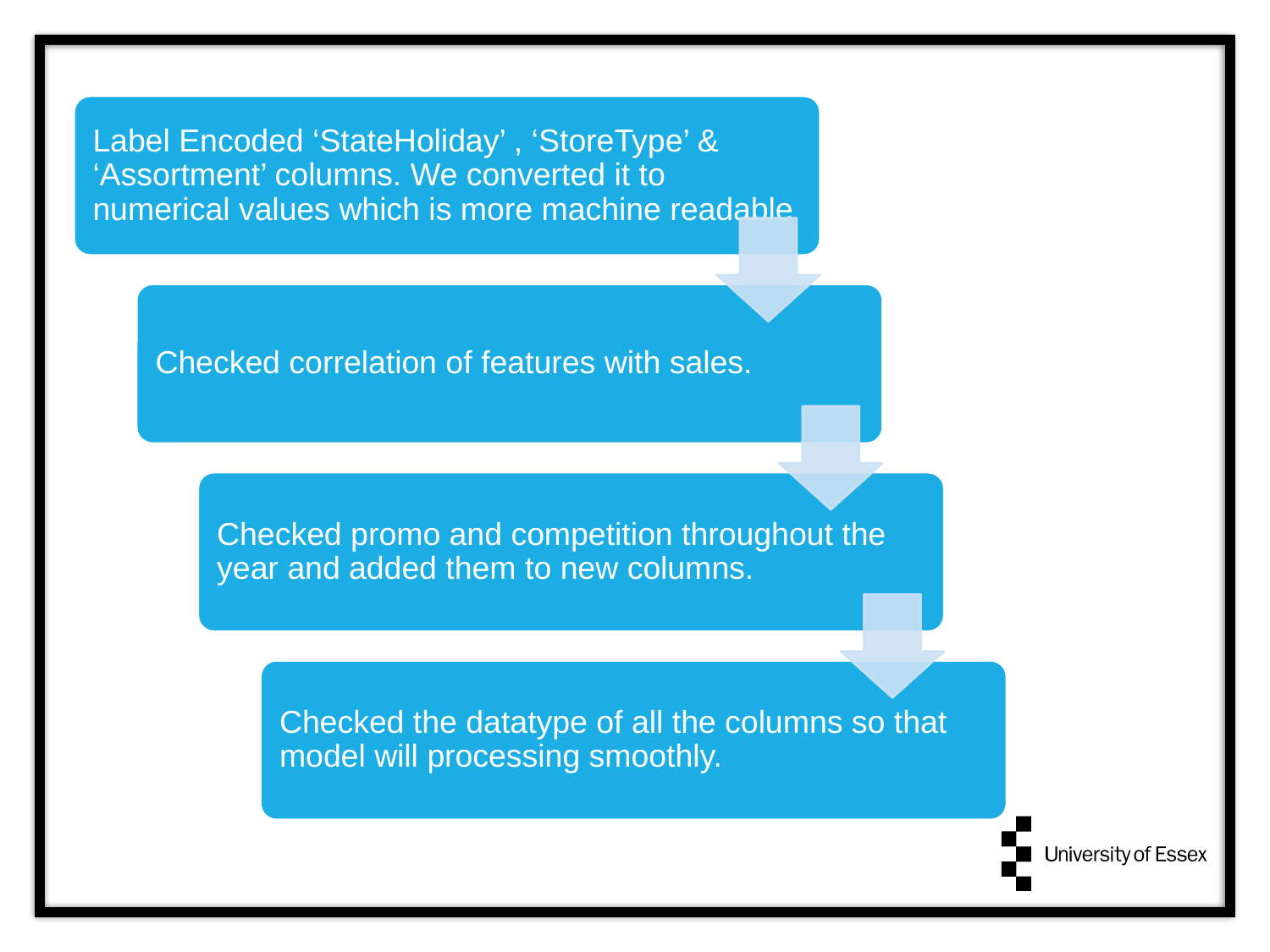

Label Encoded ‘StateHoliday’ , ‘StoreType’ & ‘Assortment’ columns. We converted it to numerical values which is more machine readable
Checked correlation of features with sales.
Checked promo and competition throughout the year and added them to new columns.
Checked the datatype of all the columns so that model will processing smoothly.